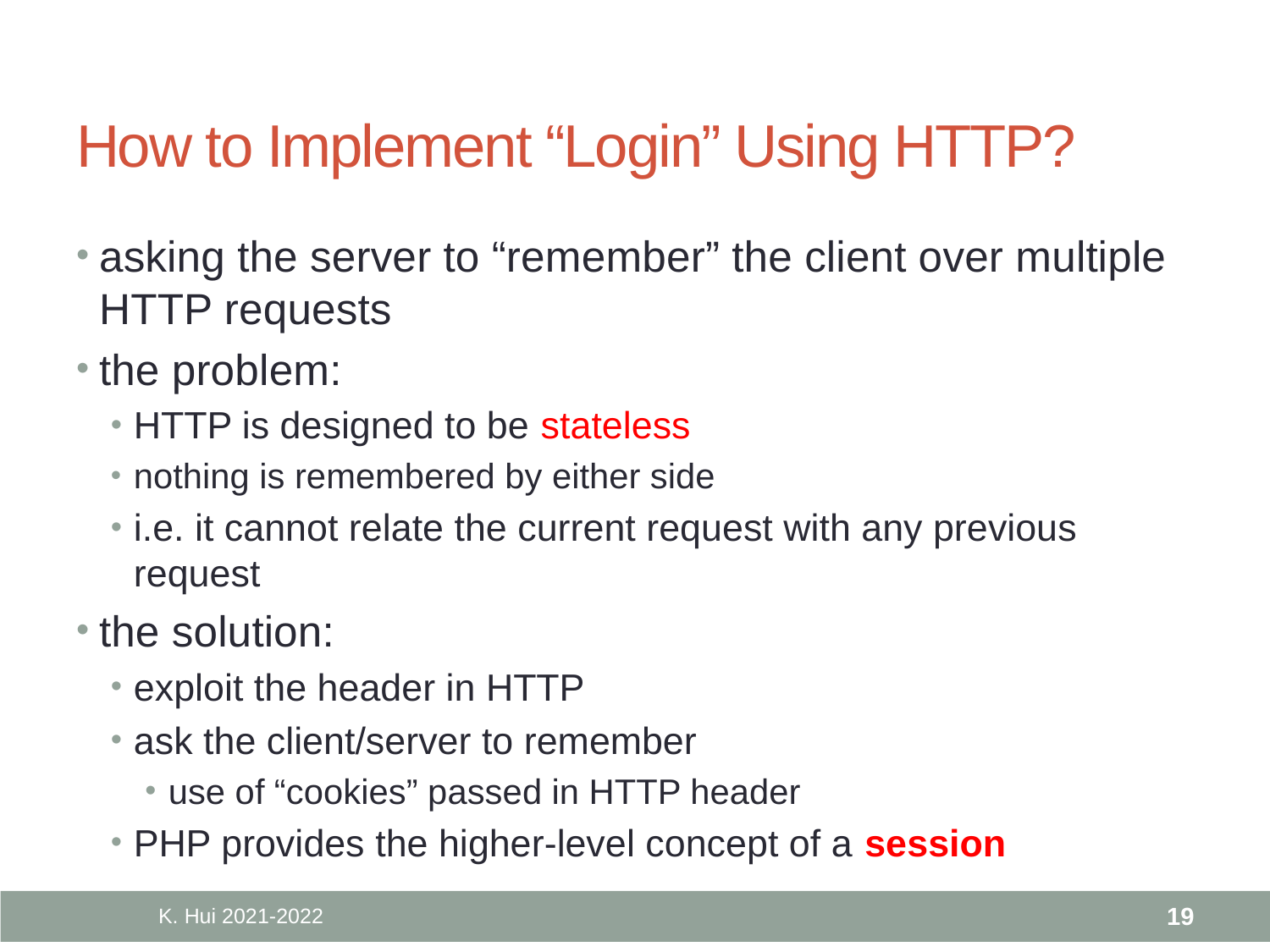

# How to Implement “Login” Using HTTP?
asking the server to “remember” the client over multiple HTTP requests
the problem:
HTTP is designed to be stateless
nothing is remembered by either side
i.e. it cannot relate the current request with any previous request
the solution:
exploit the header in HTTP
ask the client/server to remember
use of “cookies” passed in HTTP header
PHP provides the higher-level concept of a session
K. Hui 2021-2022
19